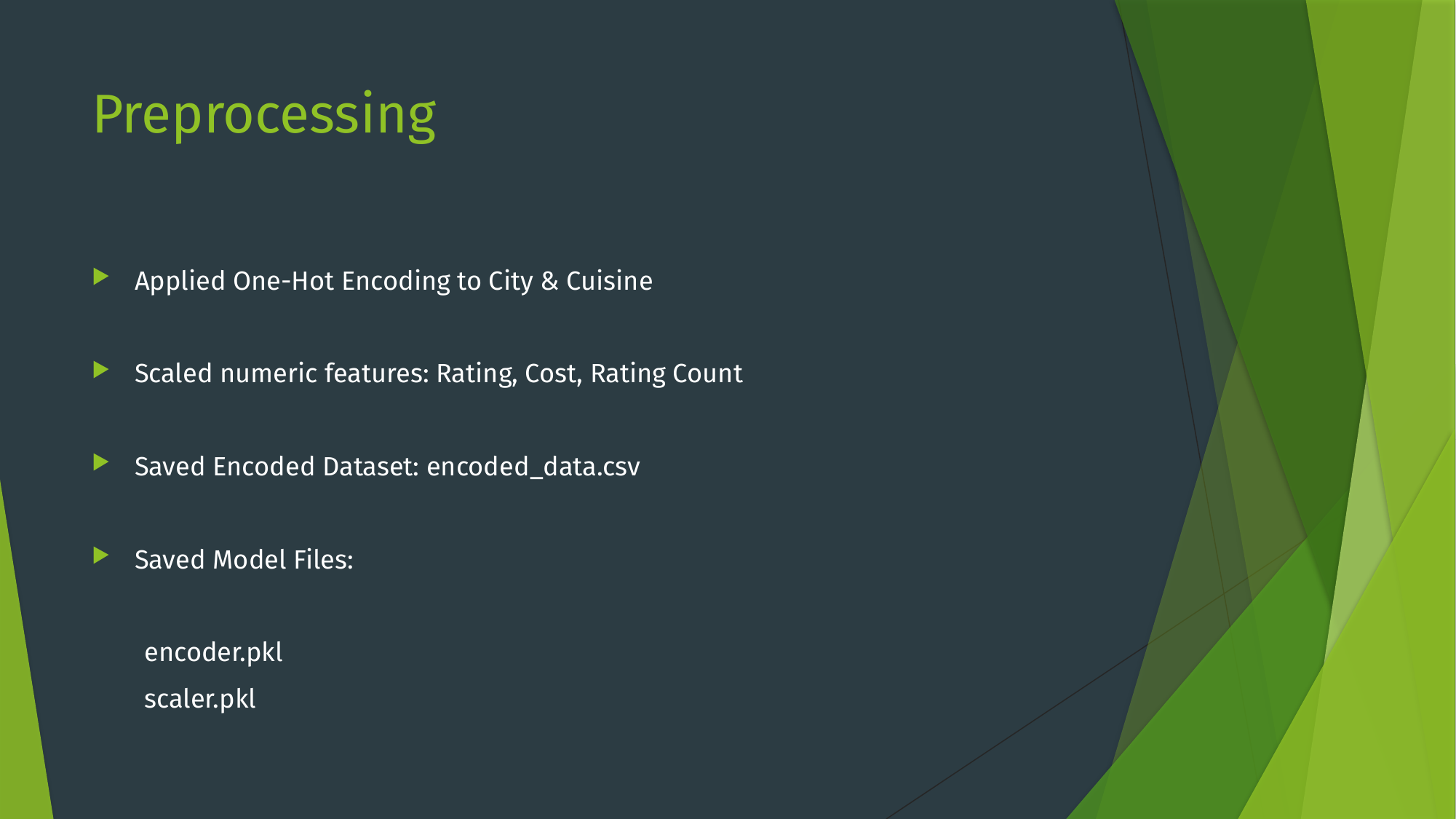

# Preprocessing
Applied One-Hot Encoding to City & Cuisine

Scaled numeric features: Rating, Cost, Rating Count

Saved Encoded Dataset: encoded_data.csv

Saved Model Files:

  encoder.pkl
  scaler.pkl